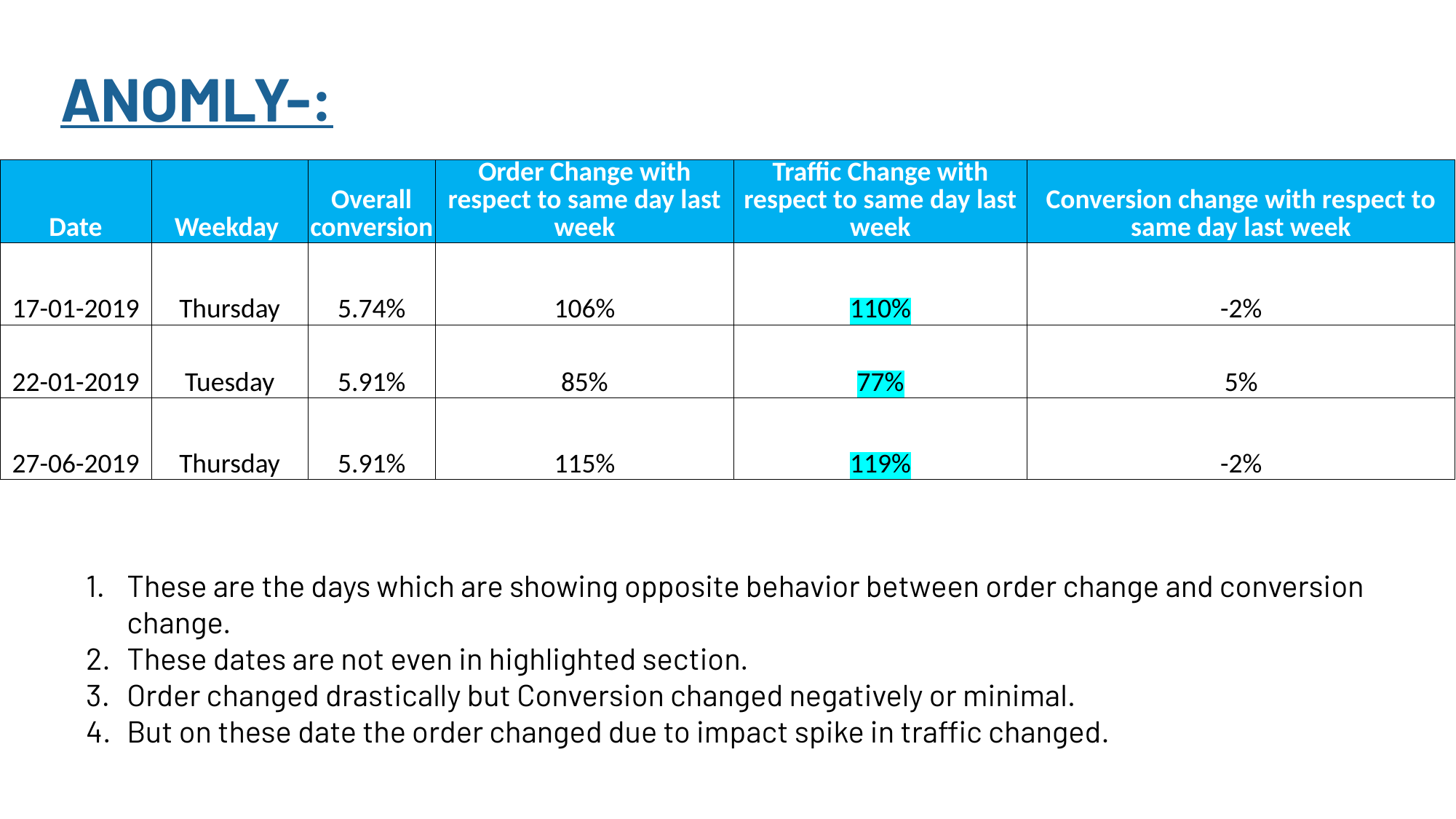

ANOMLY-:
| Date | Weekday | Overall conversion | Order Change with respect to same day last week | Traffic Change with respect to same day last week | Conversion change with respect to same day last week |
| --- | --- | --- | --- | --- | --- |
| 17-01-2019 | Thursday | 5.74% | 106% | 110% | -2% |
| 22-01-2019 | Tuesday | 5.91% | 85% | 77% | 5% |
| 27-06-2019 | Thursday | 5.91% | 115% | 119% | -2% |
These are the days which are showing opposite behavior between order change and conversion change.
These dates are not even in highlighted section.
Order changed drastically but Conversion changed negatively or minimal.
But on these date the order changed due to impact spike in traffic changed.